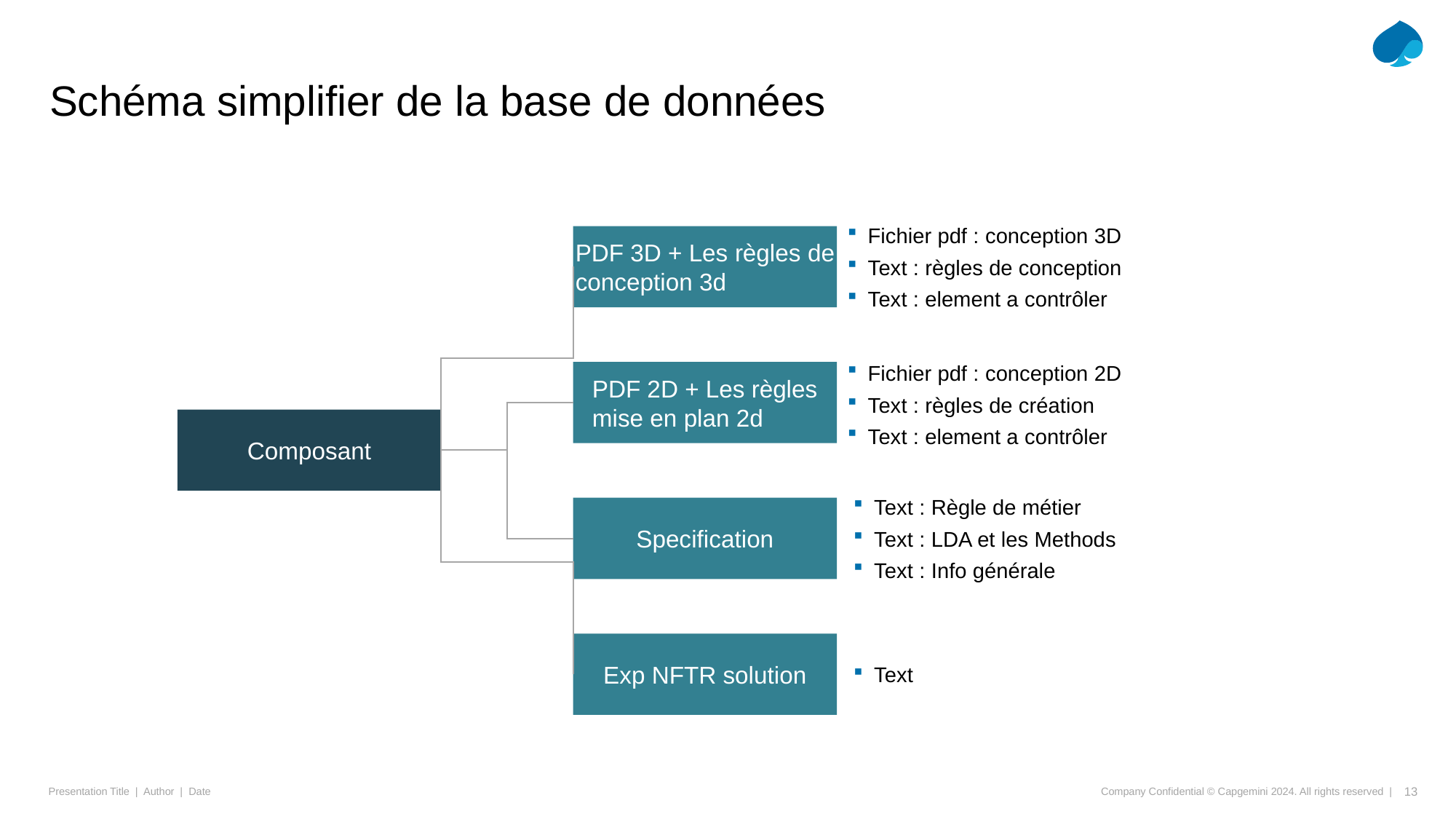

# Schéma simplifier de la base de données
Fichier pdf : conception 3D
Text : règles de conception
Text : element a contrôler
PDF 3D + Les règles de conception 3d
Fichier pdf : conception 2D
Text : règles de création
Text : element a contrôler
PDF 2D + Les règles mise en plan 2d
Composant
Text : Règle de métier
Text : LDA et les Methods
Text : Info générale
Specification
Exp NFTR solution
Text